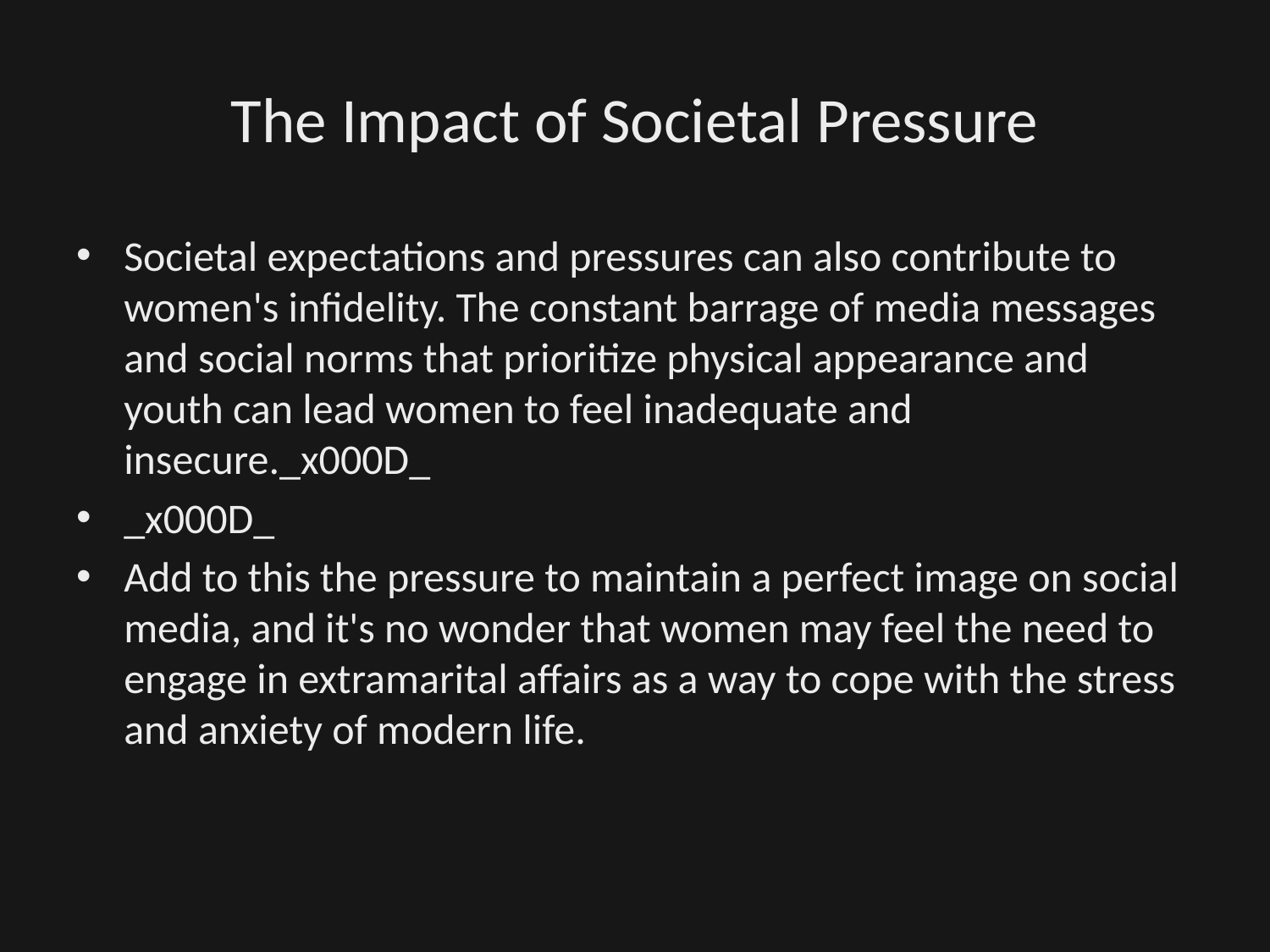

# The Impact of Societal Pressure
Societal expectations and pressures can also contribute to women's infidelity. The constant barrage of media messages and social norms that prioritize physical appearance and youth can lead women to feel inadequate and insecure._x000D_
_x000D_
Add to this the pressure to maintain a perfect image on social media, and it's no wonder that women may feel the need to engage in extramarital affairs as a way to cope with the stress and anxiety of modern life.